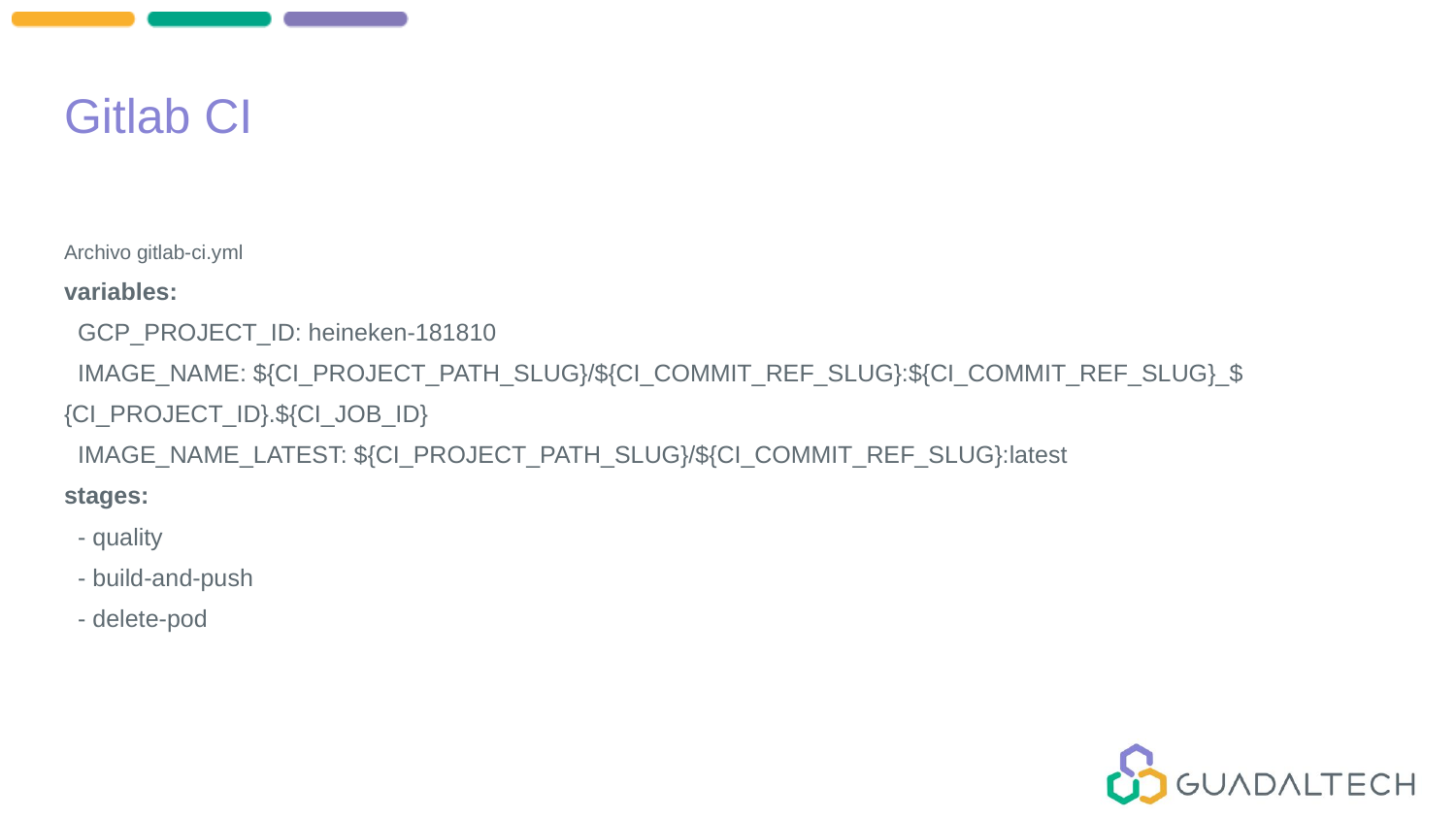

# Gitlab CI
Archivo gitlab-ci.yml
variables:
  GCP_PROJECT_ID: heineken-181810
  IMAGE_NAME: ${CI_PROJECT_PATH_SLUG}/${CI_COMMIT_REF_SLUG}:${CI_COMMIT_REF_SLUG}_${CI_PROJECT_ID}.${CI_JOB_ID}
  IMAGE_NAME_LATEST: ${CI_PROJECT_PATH_SLUG}/${CI_COMMIT_REF_SLUG}:latest
stages:
  - quality
  - build-and-push
  - delete-pod